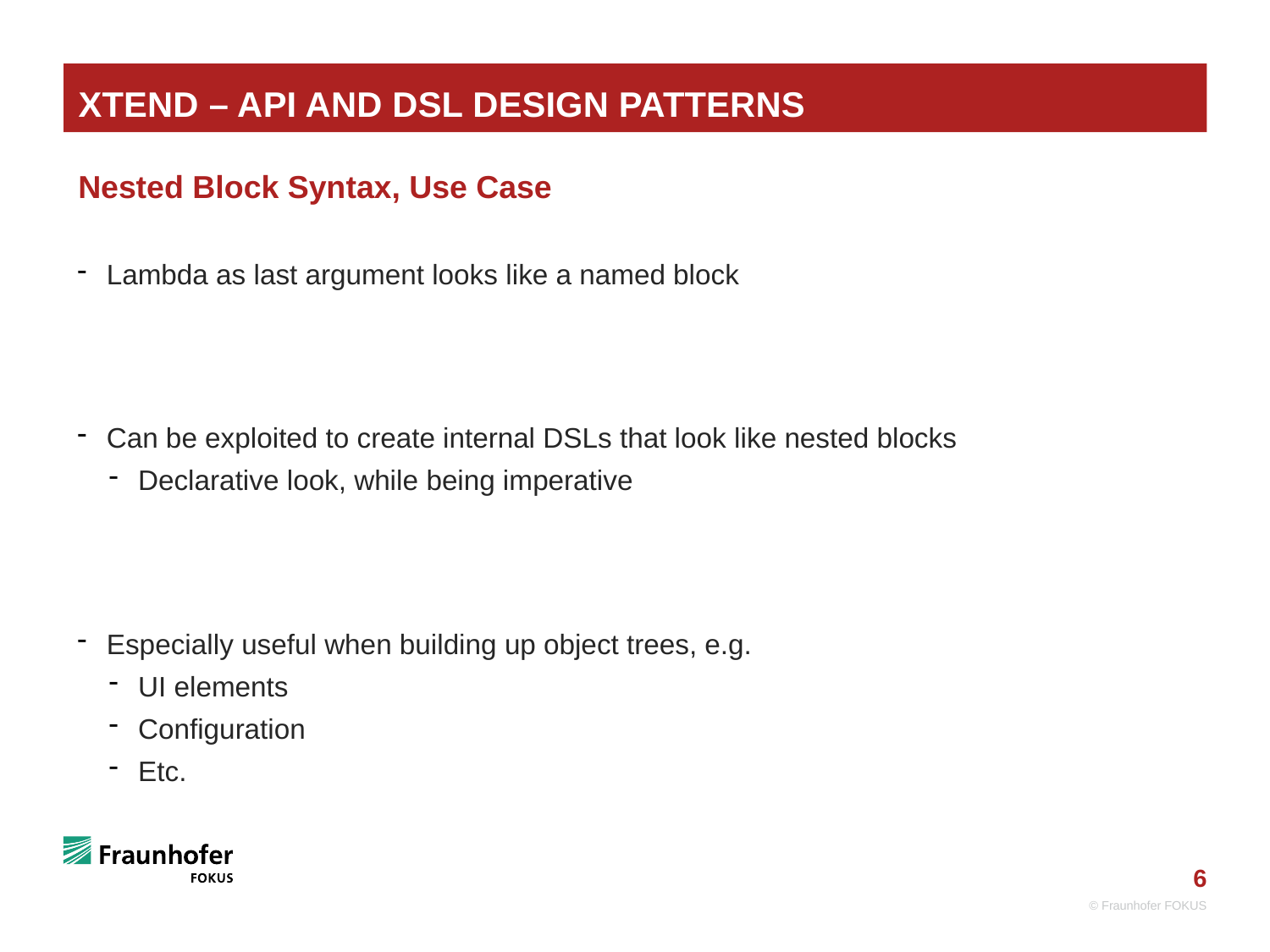

# Xtend – API and DSL Design Patterns
Nested Block Syntax, Use Case
Lambda as last argument looks like a named block

Can be exploited to create internal DSLs that look like nested blocks
Declarative look, while being imperative

Especially useful when building up object trees, e.g.
UI elements
Configuration
Etc.

© Fraunhofer FOKUS